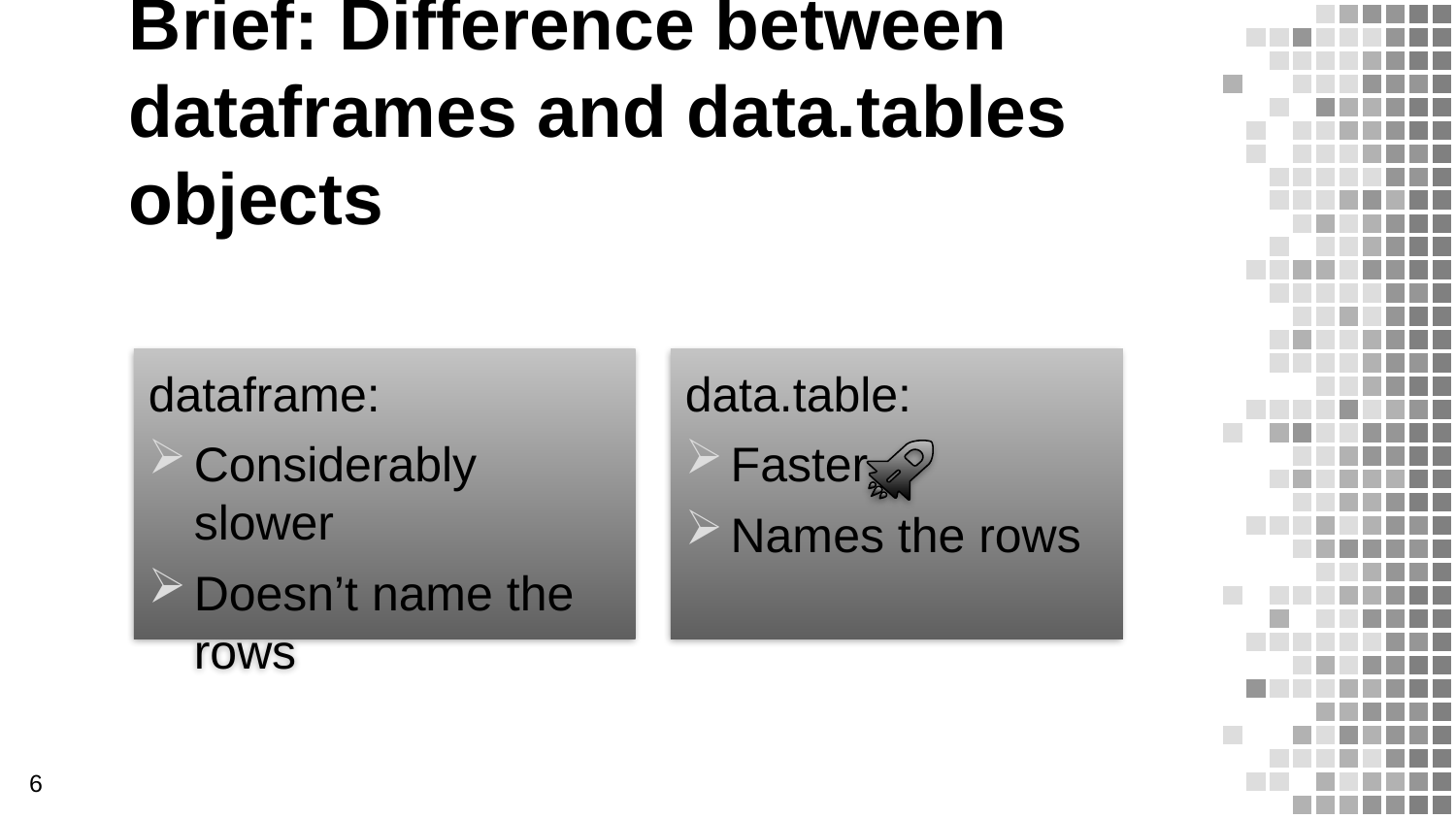

# Brief: Difference between dataframes and data.tables objects
dataframe:
Considerably slower
Doesn’t name the rows

data.table:
Faster
Names the rows

6